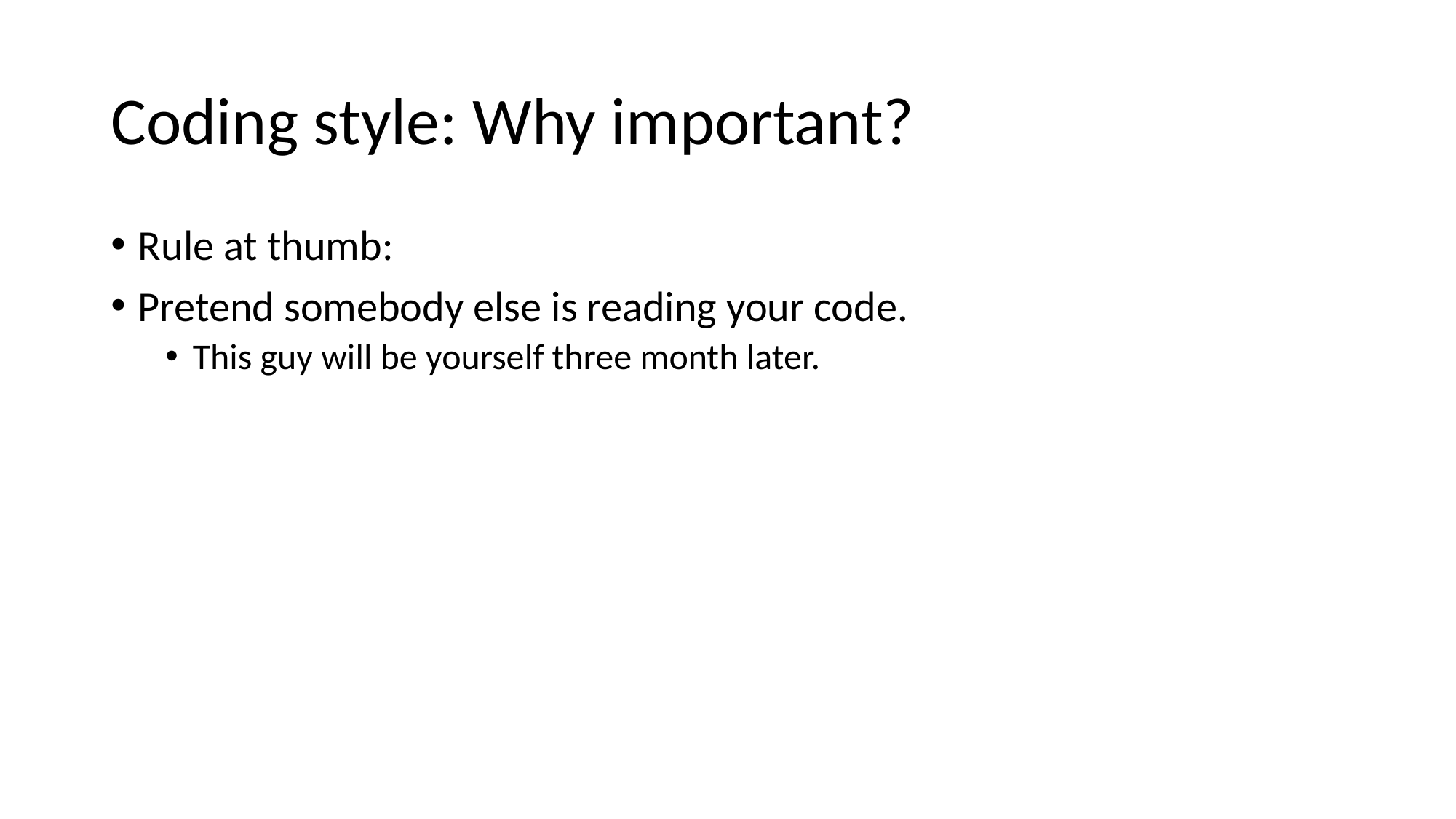

# Coding style: Why important?
Rule at thumb:
Pretend somebody else is reading your code.
This guy will be yourself three month later.